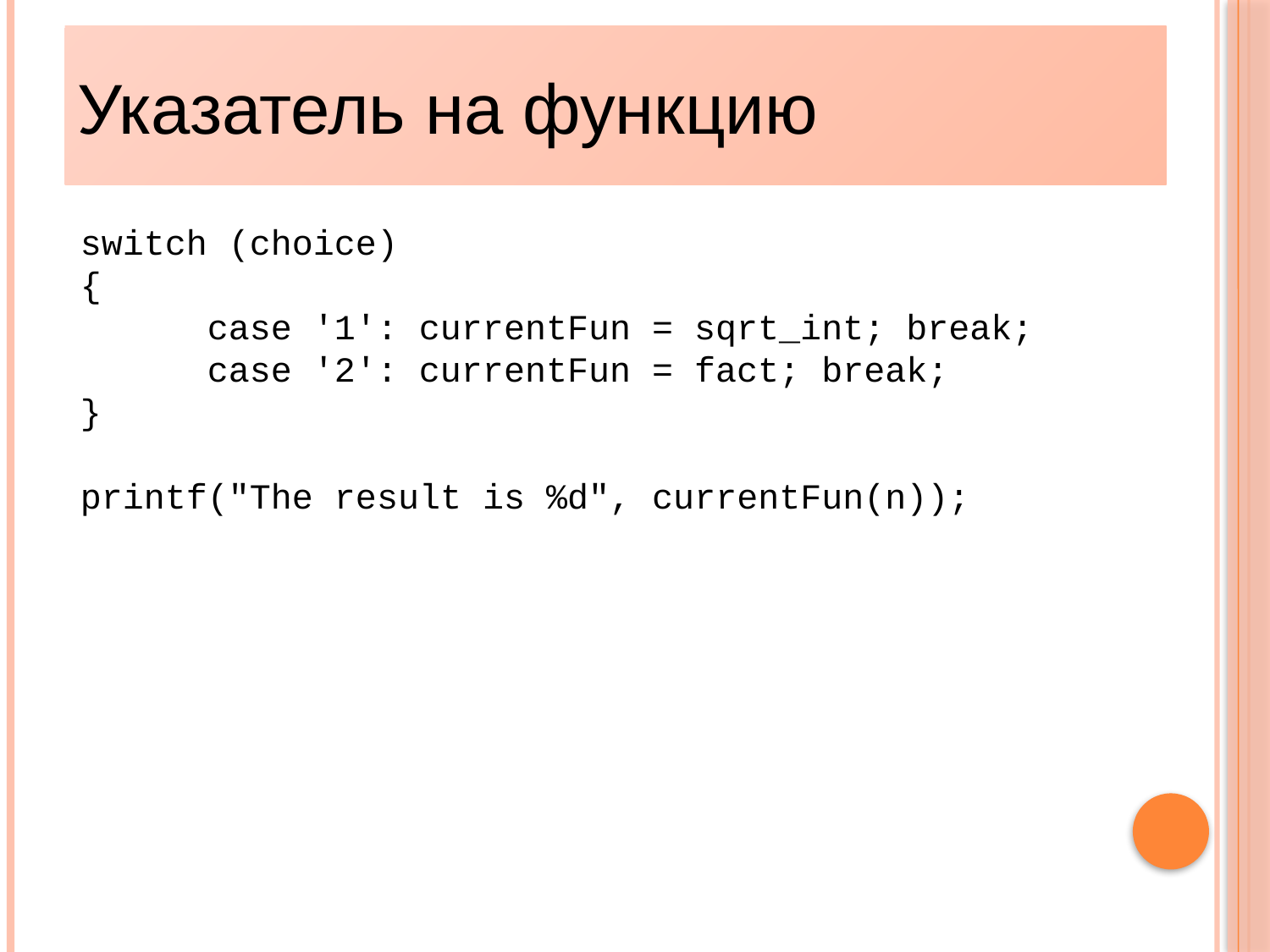

Указатель на функцию
12
switch (choice)
{
	case '1': currentFun = sqrt_int; break;
	case '2': currentFun = fact; break;
}

printf("The result is %d", currentFun(n));